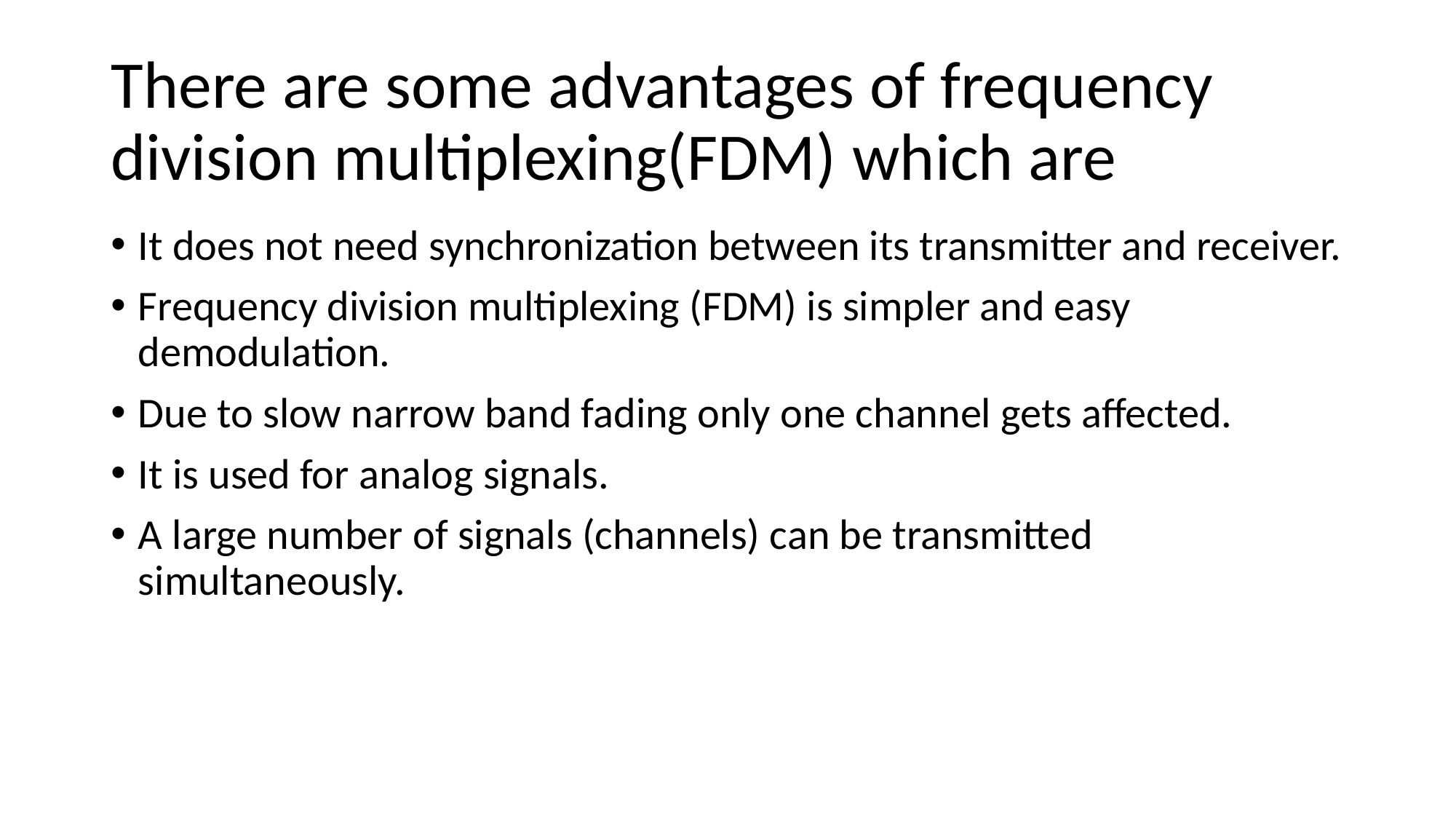

# There are some advantages of frequency division multiplexing(FDM) which are
It does not need synchronization between its transmitter and receiver.
Frequency division multiplexing (FDM) is simpler and easy demodulation.
Due to slow narrow band fading only one channel gets affected.
It is used for analog signals.
A large number of signals (channels) can be transmitted simultaneously.